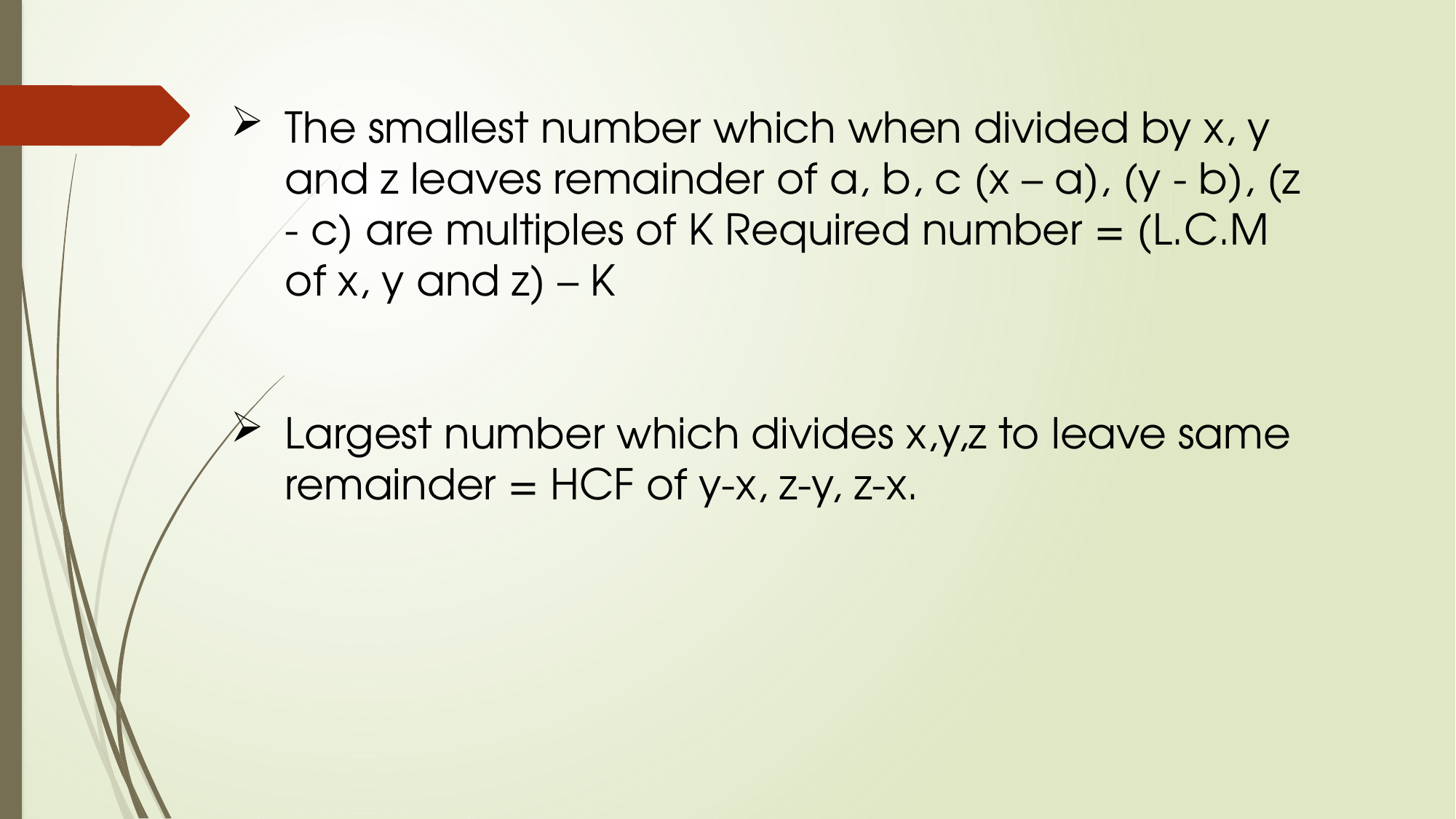

The smallest number which when divided by x, y and z leaves remainder of a, b, c (x – a), (y - b), (z - c) are multiples of K Required number = (L.C.M of x, y and z) – K

Largest number which divides x,y,z to leave same remainder = HCF of y-x, z-y, z-x.